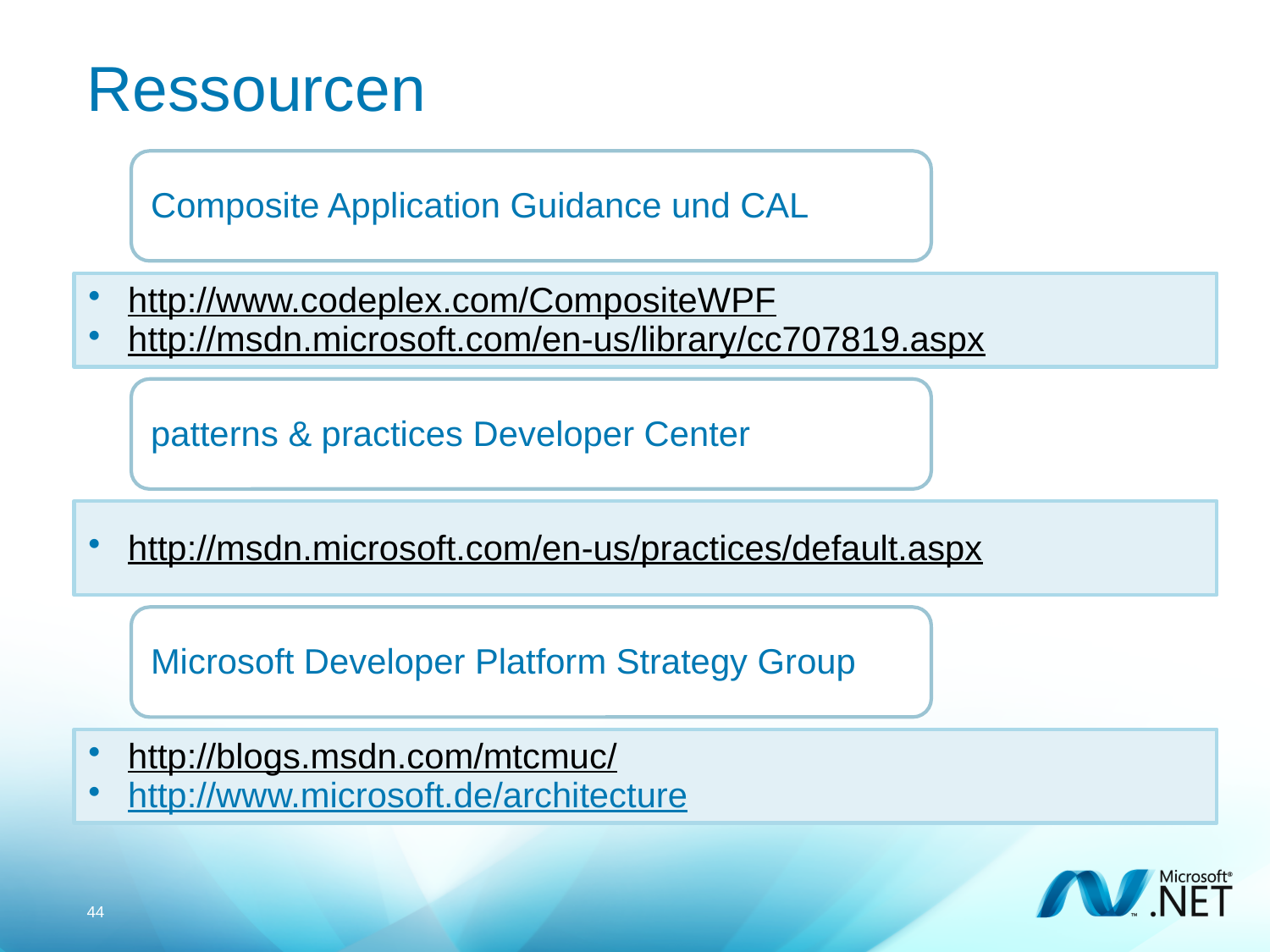

# Ressourcen
Composite Application Guidance und CAL
http://www.codeplex.com/CompositeWPF
http://msdn.microsoft.com/en-us/library/cc707819.aspx
patterns & practices Developer Center
http://msdn.microsoft.com/en-us/practices/default.aspx
Microsoft Developer Platform Strategy Group
http://blogs.msdn.com/mtcmuc/
http://www.microsoft.de/architecture